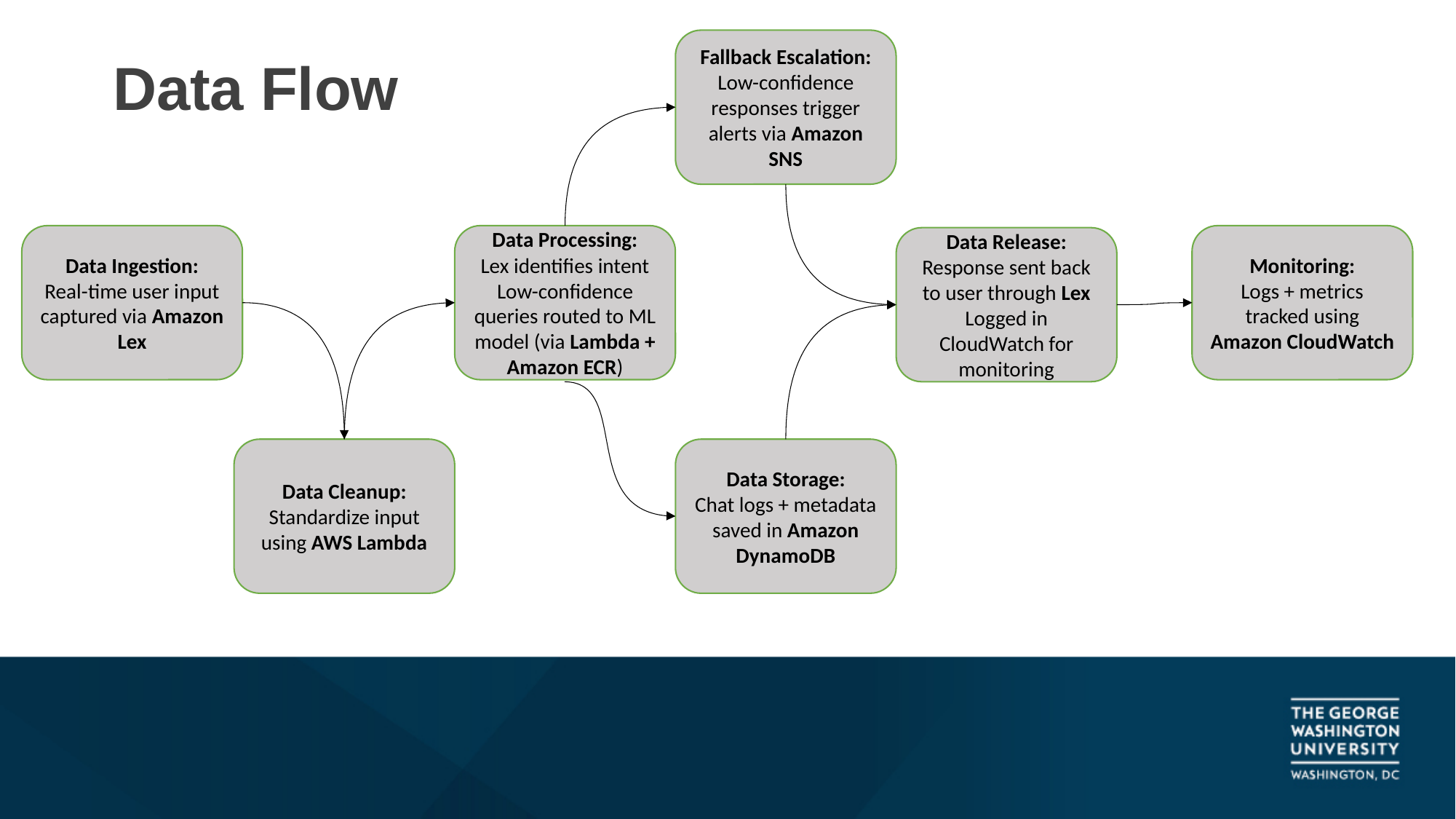

# Data Flow
Fallback Escalation:
Low-confidence responses trigger alerts via Amazon SNS
Data Ingestion:
Real-time user input captured via Amazon Lex
Data Processing:
Lex identifies intent
Low-confidence queries routed to ML model (via Lambda + Amazon ECR)
Monitoring:
Logs + metrics tracked using Amazon CloudWatch
Data Release:
Response sent back to user through Lex
Logged in CloudWatch for monitoring
Data Cleanup:
Standardize input using AWS Lambda
Data Storage:
Chat logs + metadata saved in Amazon DynamoDB